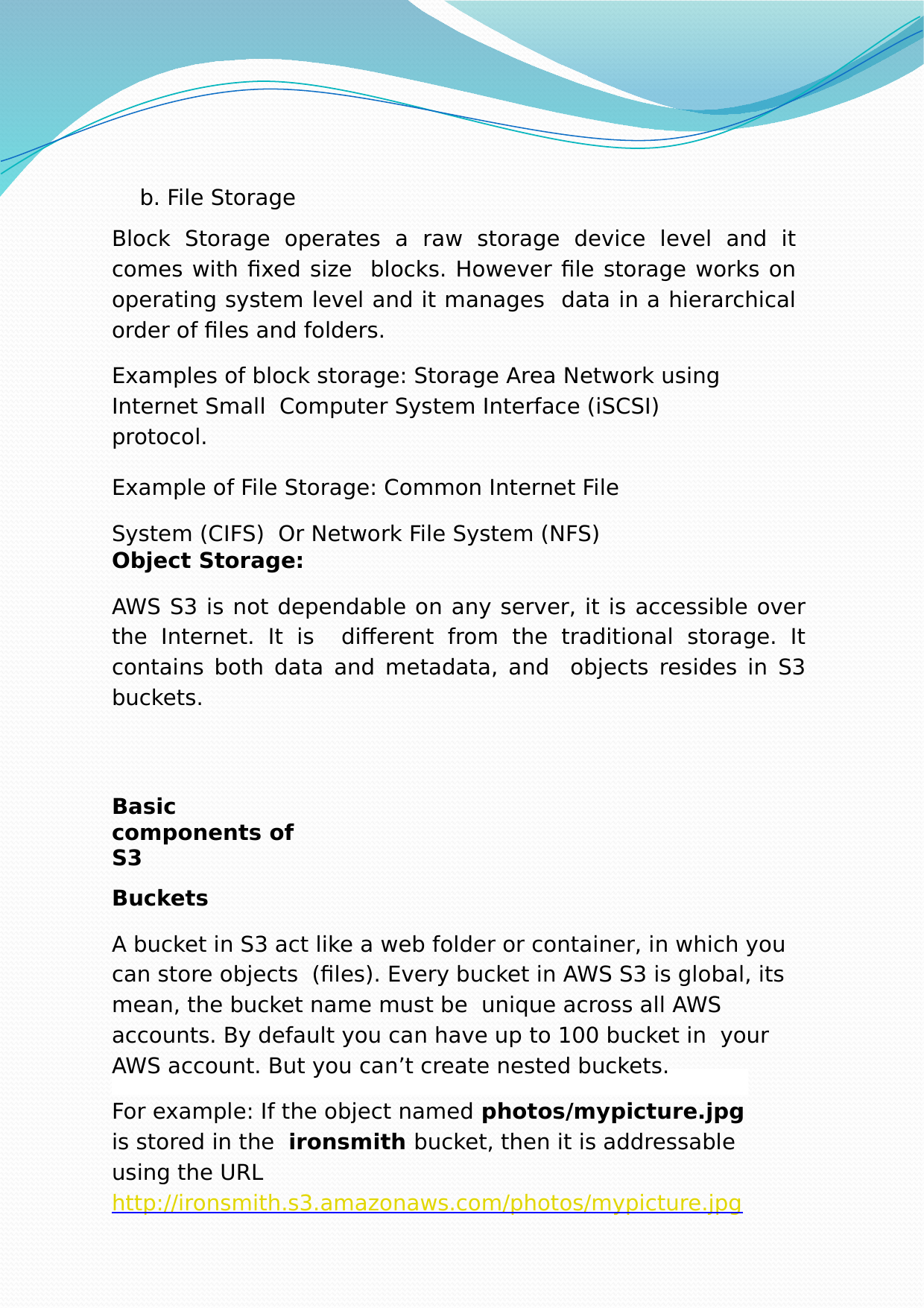

b. File Storage
Block Storage operates a raw storage device level and it comes with fixed size  blocks. However file storage works on operating system level and it manages  data in a hierarchical order of files and folders.
Examples of block storage: Storage Area Network using Internet Small  Computer System Interface (iSCSI) protocol.
Example of File Storage: Common Internet File System (CIFS)  Or Network File System (NFS)
Object Storage:
AWS S3 is not dependable on any server, it is accessible over the Internet. It is  different from the traditional storage. It contains both data and metadata, and  objects resides in S3 buckets.
Basic components of S3
Buckets
A bucket in S3 act like a web folder or container, in which you can store objects  (files). Every bucket in AWS S3 is global, its mean, the bucket name must be  unique across all AWS accounts. By default you can have up to 100 bucket in  your AWS account. But you can’t create nested buckets.
For example: If the object named photos/mypicture.jpg is stored in the  ironsmith bucket, then it is addressable using the URL  http://ironsmith.s3.amazonaws.com/photos/mypicture.jpg